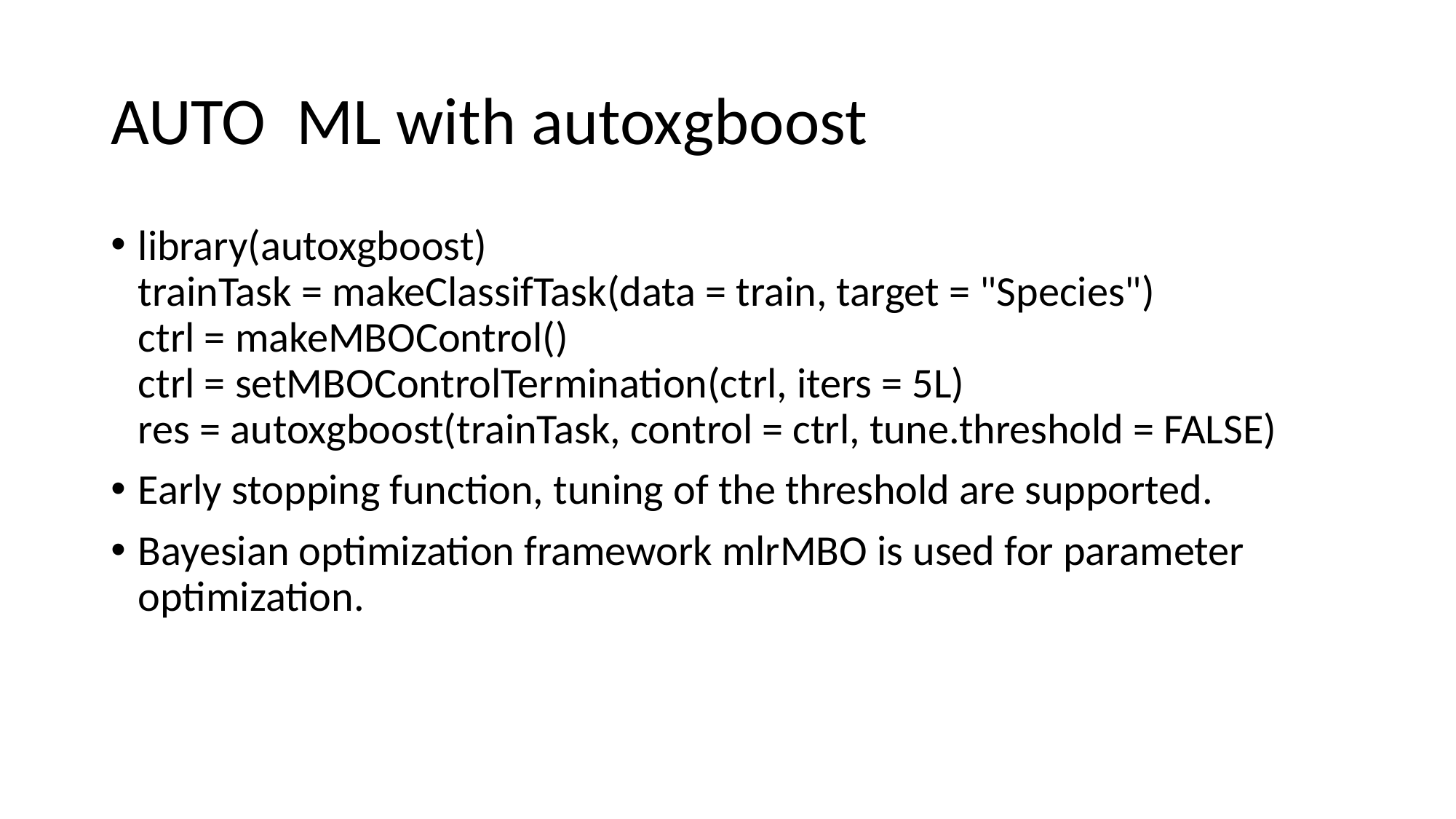

# AUTO  ML with autoxgboost
library(autoxgboost)
trainTask = makeClassifTask(data = train, target = "Species")
ctrl = makeMBOControl()
ctrl = setMBOControlTermination(ctrl, iters = 5L)
res = autoxgboost(trainTask, control = ctrl, tune.threshold = FALSE)
Early stopping function, tuning of the threshold are supported.
Bayesian optimization framework mlrMBO is used for parameter optimization.